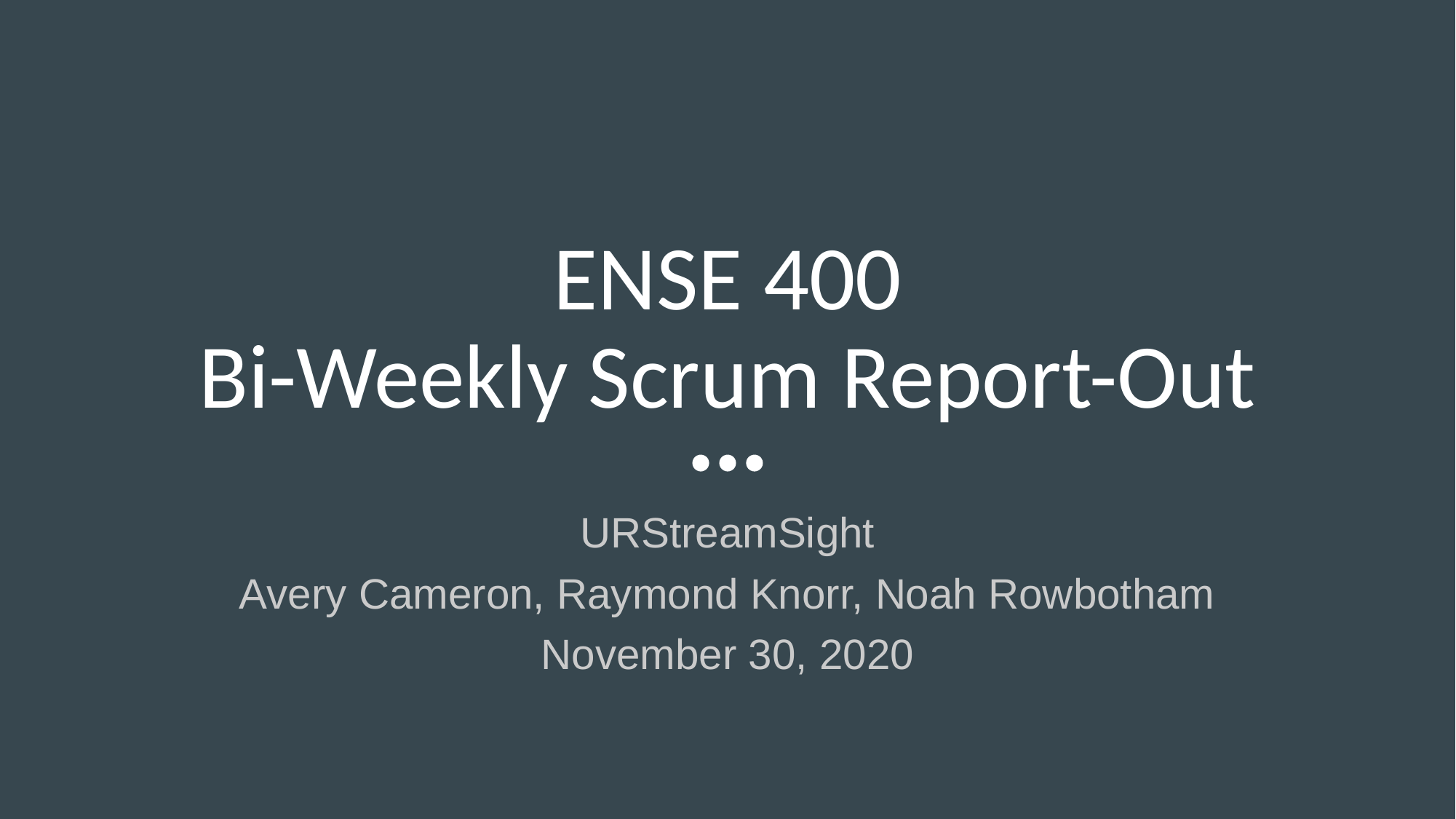

# ENSE 400 Bi-Weekly Scrum Report-Out
URStreamSight
Avery Cameron, Raymond Knorr, Noah Rowbotham
November 30, 2020